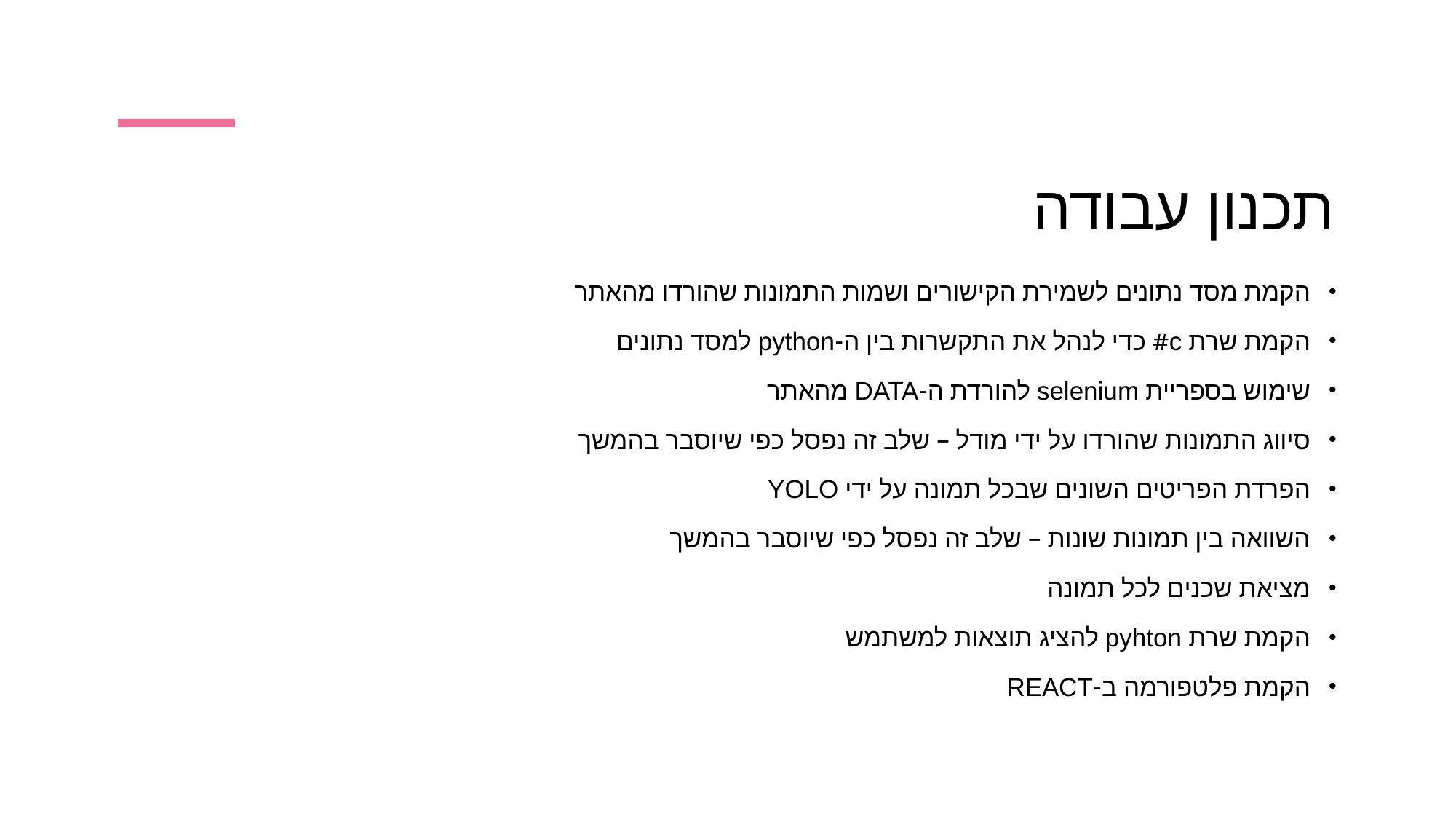

# תכנון עבודה
הקמת מסד נתונים לשמירת הקישורים ושמות התמונות שהורדו מהאתר
הקמת שרת c# כדי לנהל את התקשרות בין ה-python למסד נתונים
שימוש בספריית selenium להורדת ה-DATA מהאתר
סיווג התמונות שהורדו על ידי מודל – שלב זה נפסל כפי שיוסבר בהמשך
הפרדת הפריטים השונים שבכל תמונה על ידי YOLO
השוואה בין תמונות שונות – שלב זה נפסל כפי שיוסבר בהמשך
מציאת שכנים לכל תמונה
הקמת שרת pyhton להציג תוצאות למשתמש
הקמת פלטפורמה ב-REACT